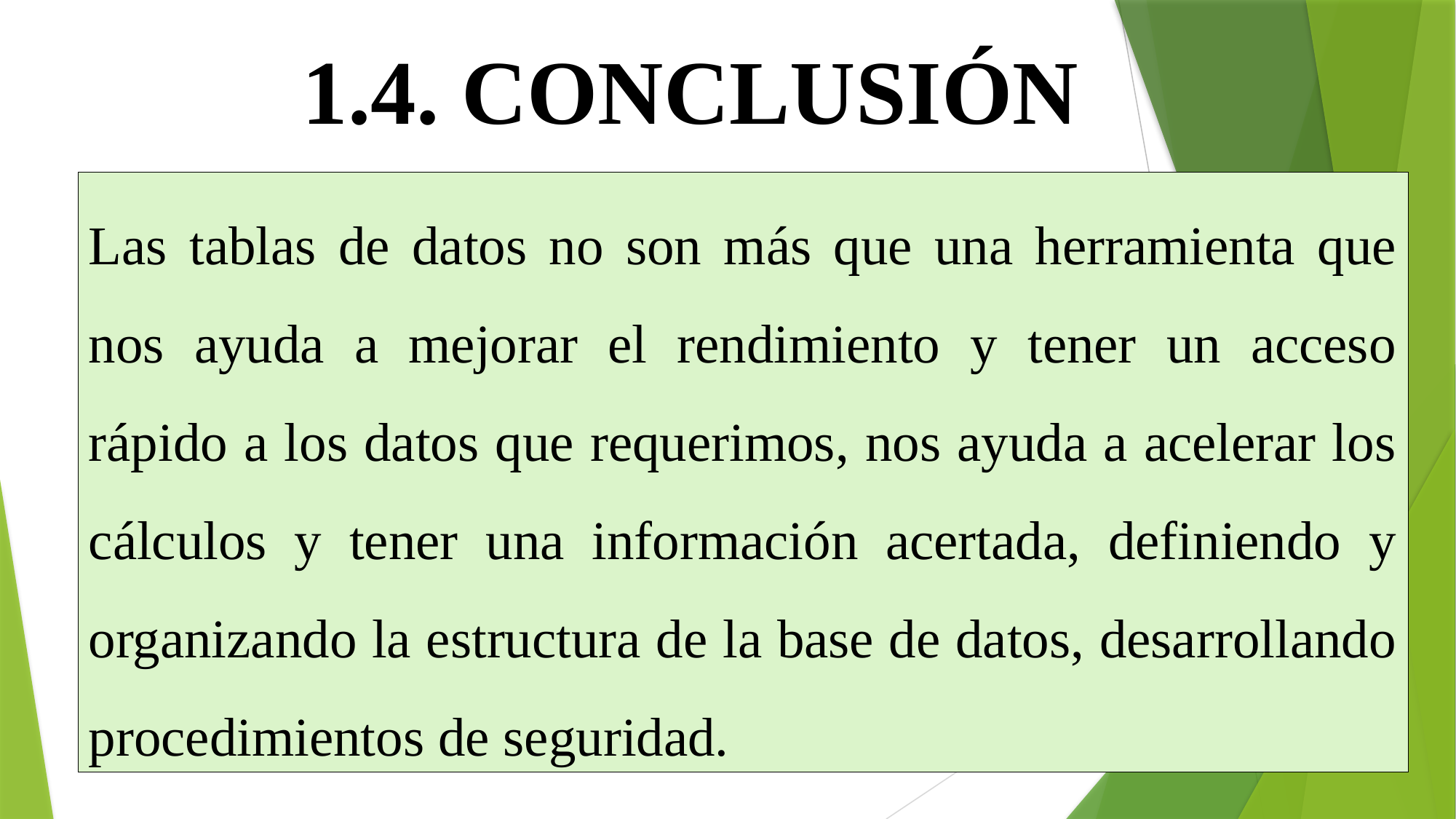

1.4. CONCLUSIÓN
Las tablas de datos no son más que una herramienta que nos ayuda a mejorar el rendimiento y tener un acceso rápido a los datos que requerimos, nos ayuda a acelerar los cálculos y tener una información acertada, definiendo y organizando la estructura de la base de datos, desarrollando procedimientos de seguridad.